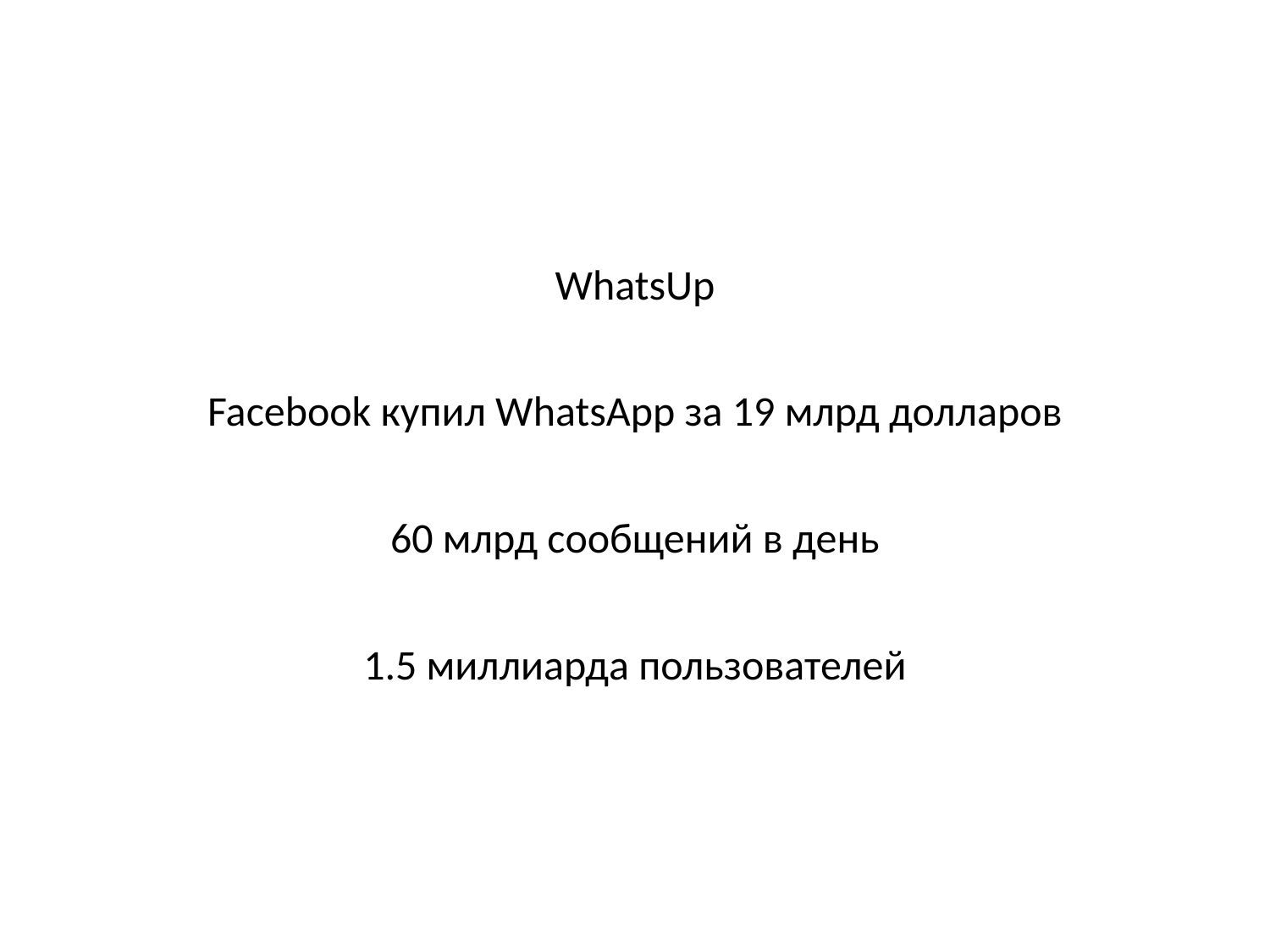

WhatsUp

Facebook купил WhatsApp за 19 млрд долларов

60 млрд сообщений в день

1.5 миллиарда пользователей